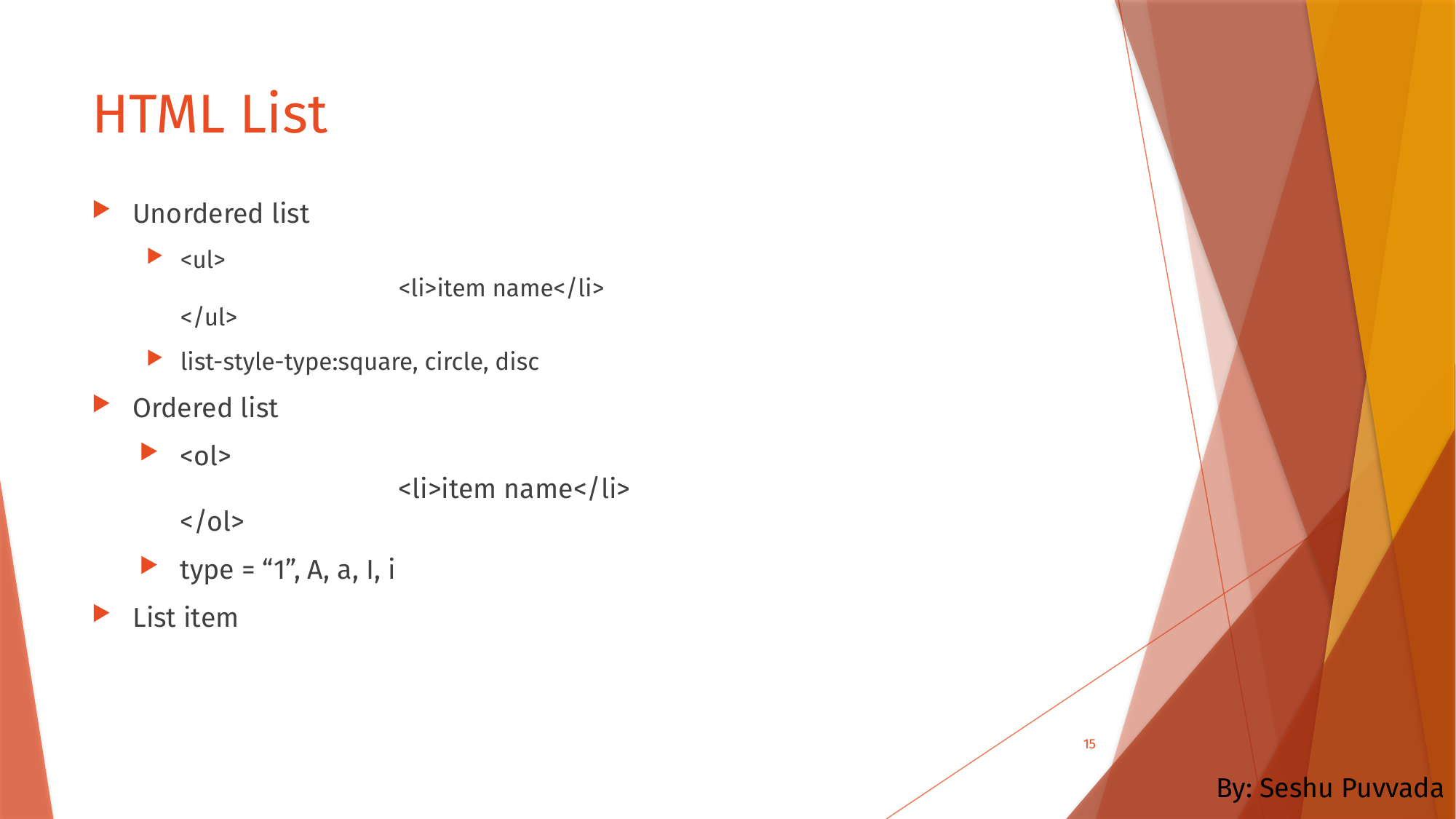

# HTML List
Unordered list
<ul>  
		<li>item name</li>
</ul>
list-style-type:square, circle, disc
Ordered list
<ol>  
		<li>item name</li>
</ol>
type = “1”, A, a, I, i
List item

15
By: Seshu Puvvada